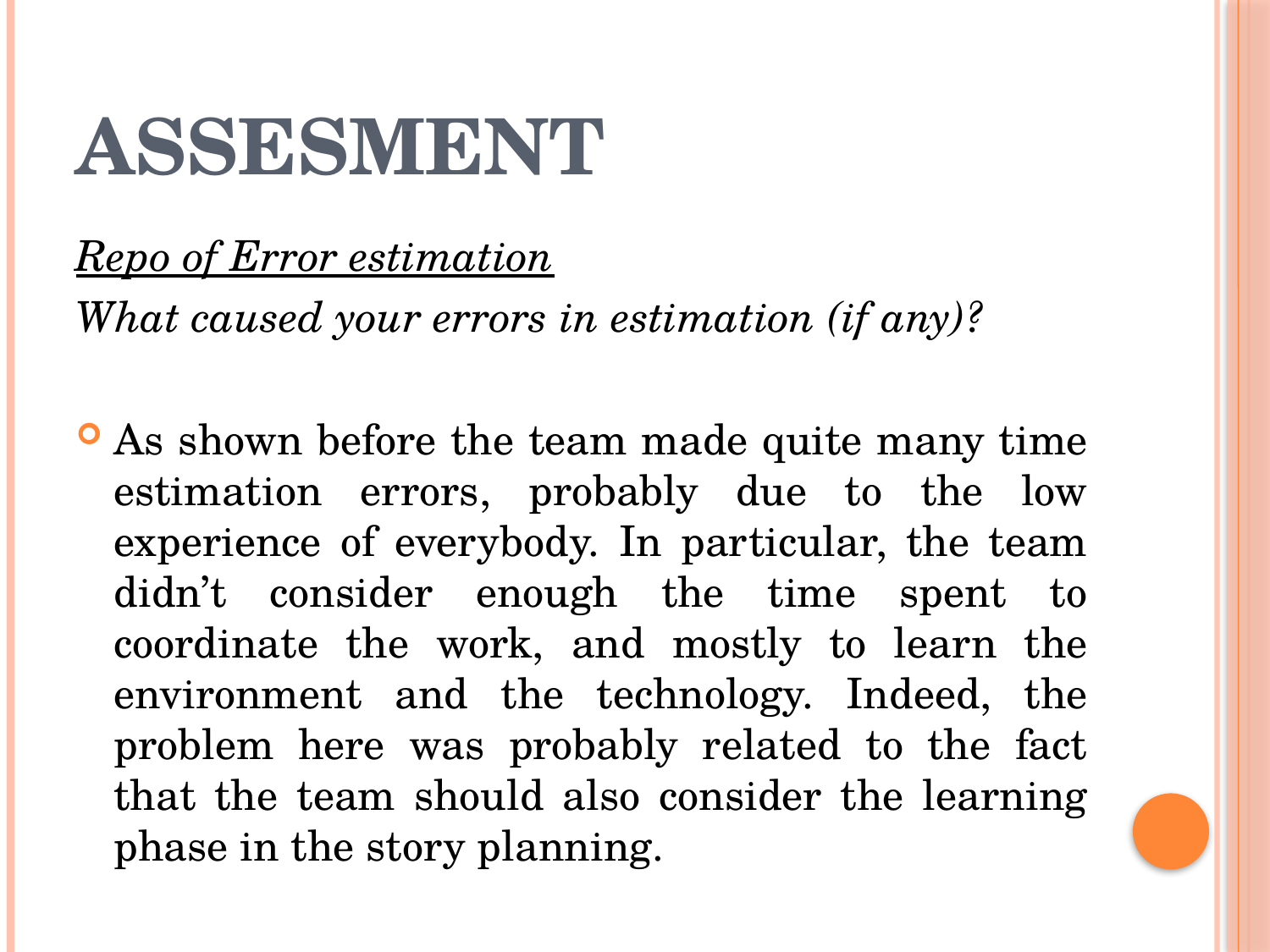

# Assesment
Repo of Error estimation
What caused your errors in estimation (if any)?

As shown before the team made quite many time estimation errors, probably due to the low experience of everybody. In particular, the team didn’t consider enough the time spent to coordinate the work, and mostly to learn the environment and the technology. Indeed, the problem here was probably related to the fact that the team should also consider the learning phase in the story planning.